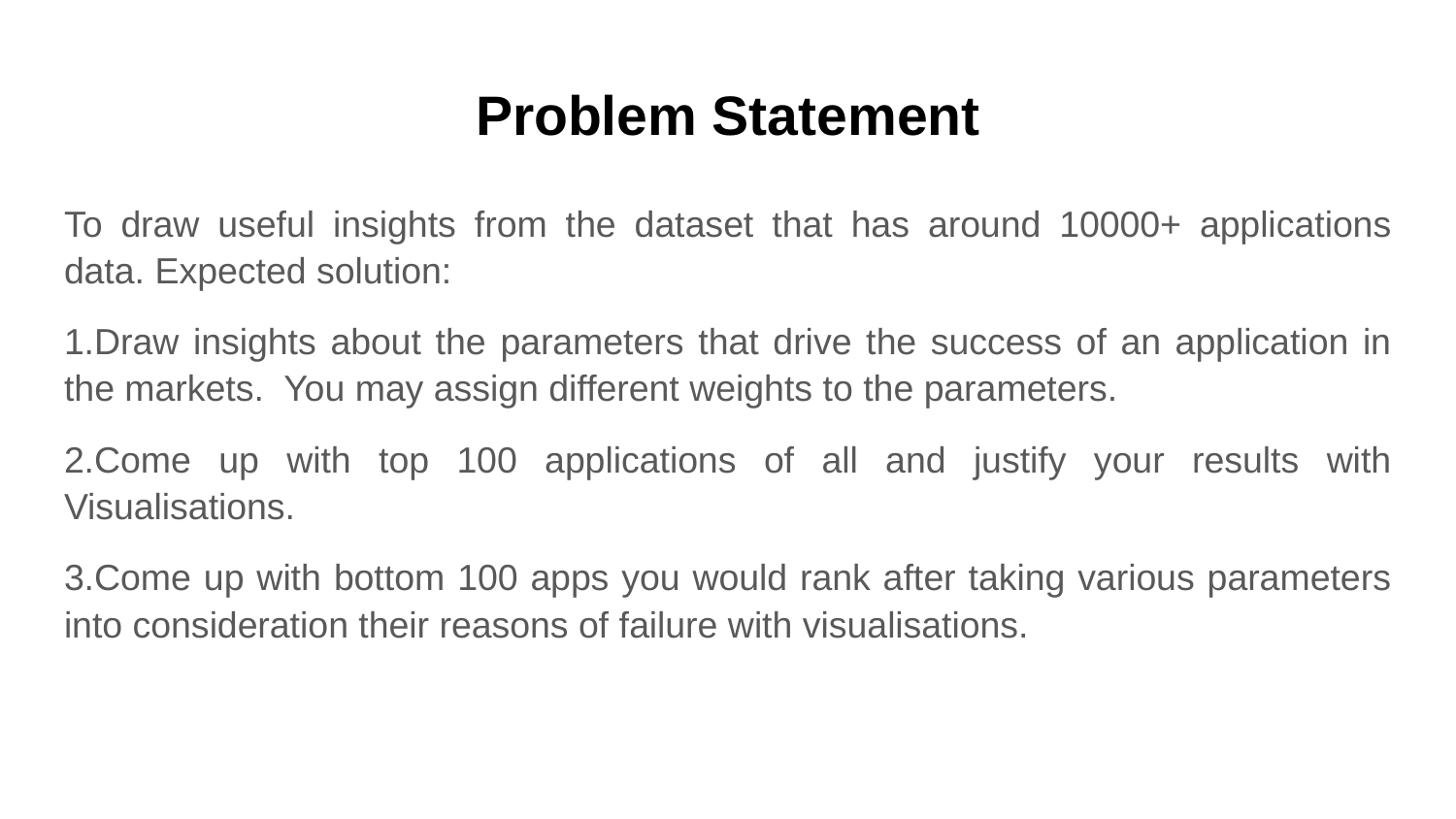

# Problem Statement
To draw useful insights from the dataset that has around 10000+ applications data. Expected solution:
1.Draw insights about the parameters that drive the success of an application in the markets.  You may assign different weights to the parameters.
2.Come up with top 100 applications of all and justify your results with Visualisations.
3.Come up with bottom 100 apps you would rank after taking various parameters into consideration their reasons of failure with visualisations.